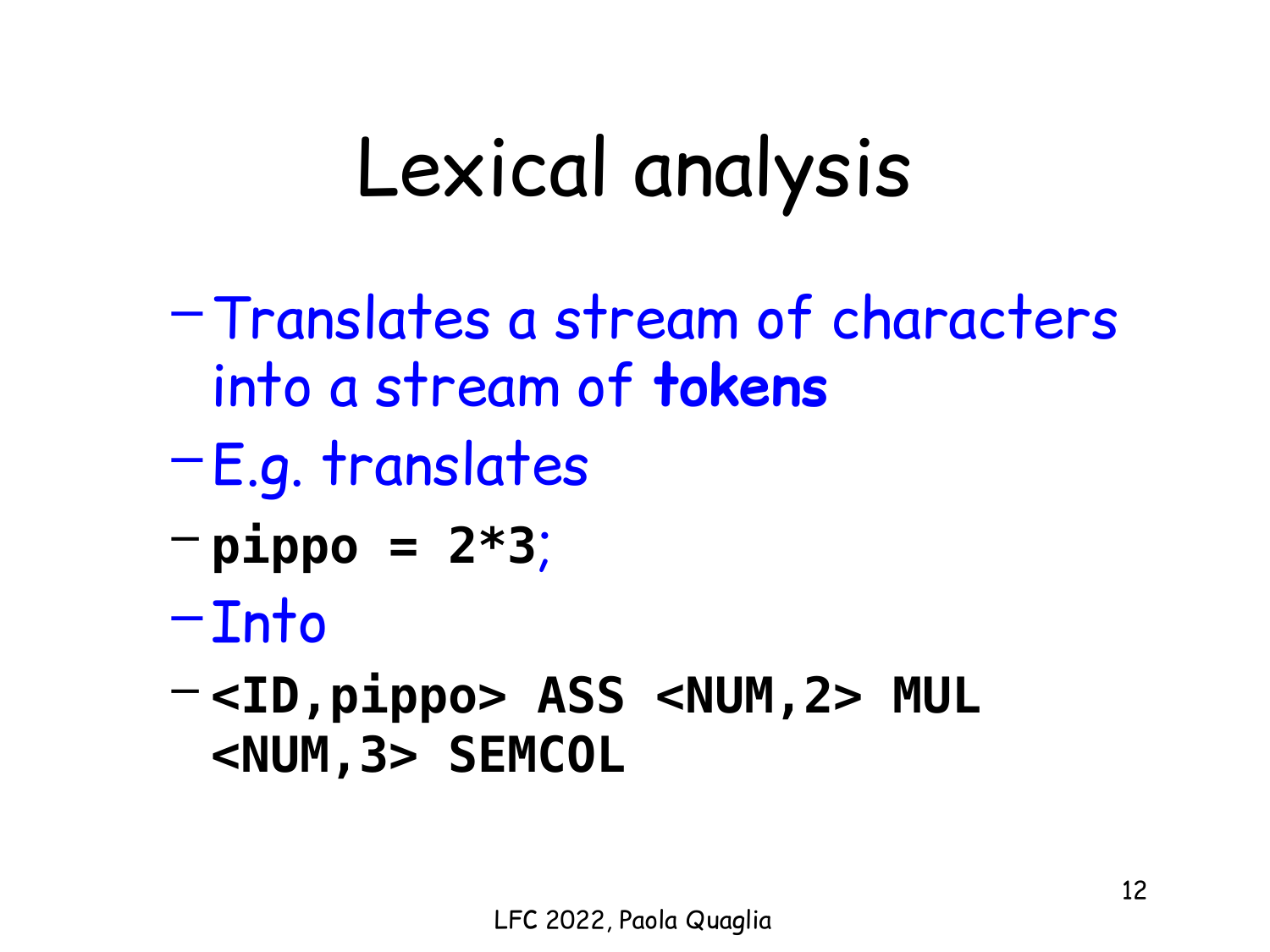

# Lexical analysis
Translates a stream of characters into a stream of tokens
E.g. translates
pippo = 2*3;
Into
<ID,pippo> ASS <NUM,2> MUL <NUM,3> SEMCOL

LFC 2022, Paola Quaglia
12